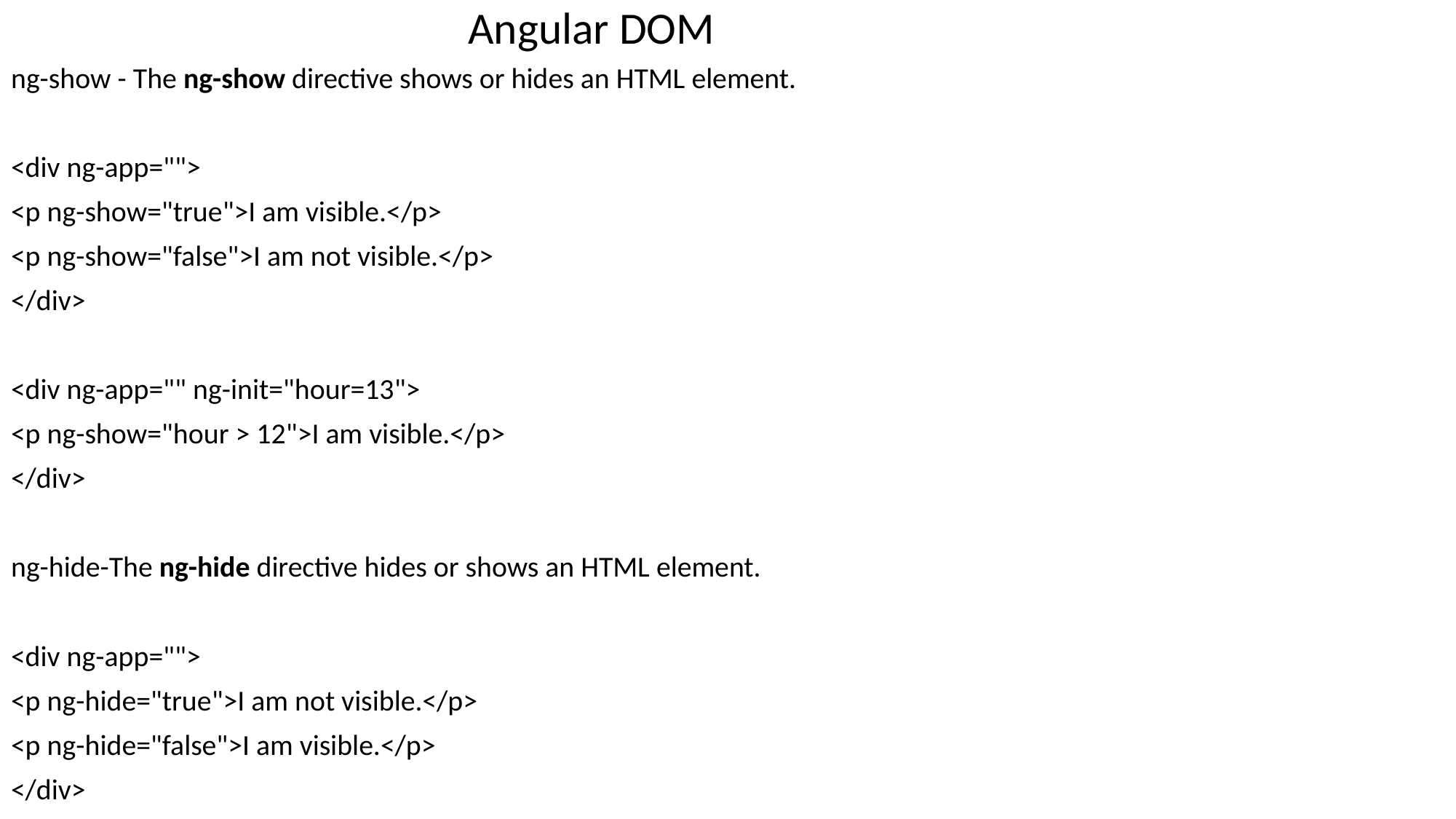

# Angular DOM
ng-show - The ng-show directive shows or hides an HTML element.

<div ng-app="">
<p ng-show="true">I am visible.</p>
<p ng-show="false">I am not visible.</p>
</div>

<div ng-app="" ng-init="hour=13">
<p ng-show="hour > 12">I am visible.</p>
</div>

ng-hide-The ng-hide directive hides or shows an HTML element.

<div ng-app="">
<p ng-hide="true">I am not visible.</p>
<p ng-hide="false">I am visible.</p>
</div>